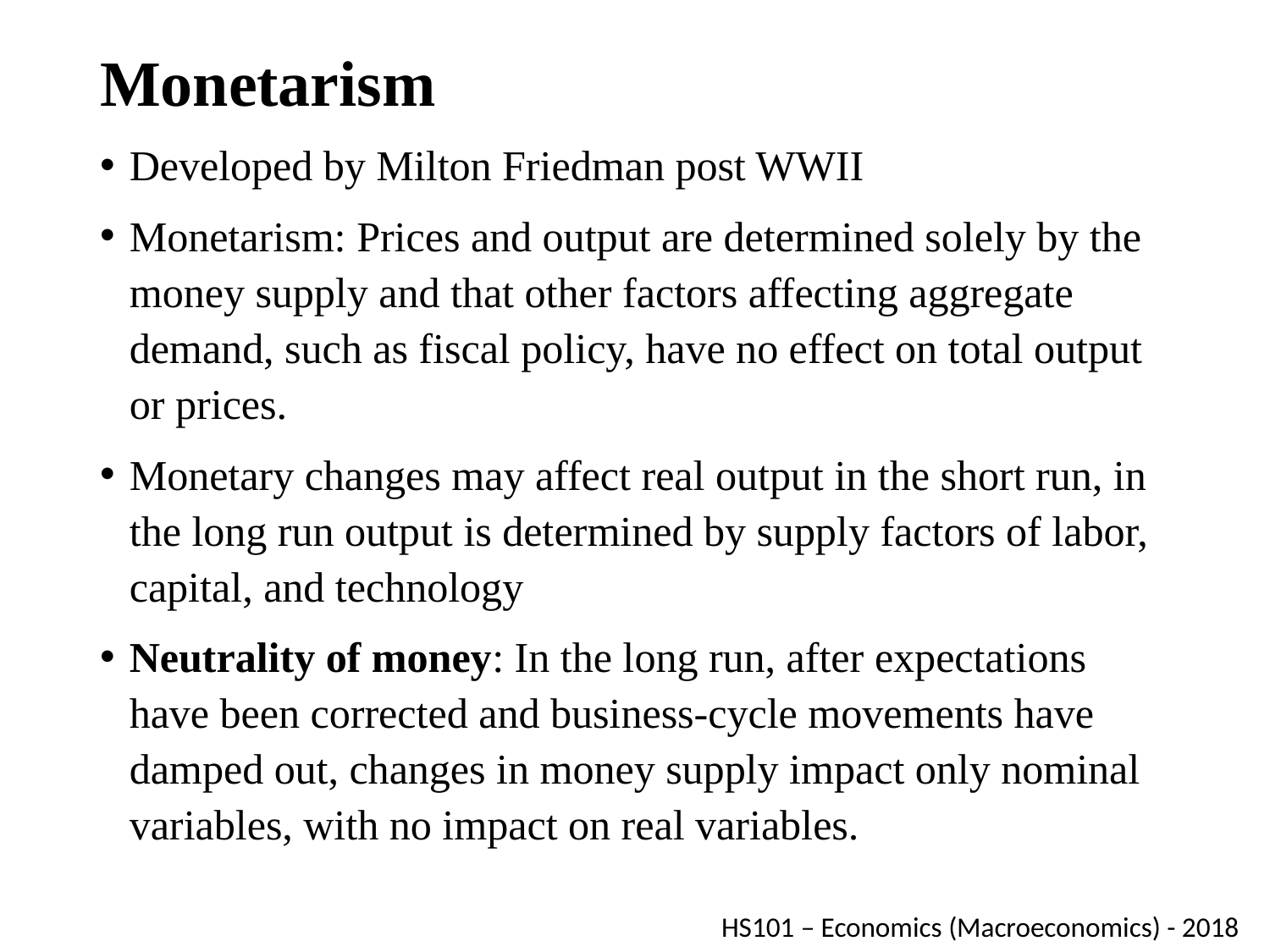

# Monetarism
Developed by Milton Friedman post WWII
Monetarism: Prices and output are determined solely by the money supply and that other factors affecting aggregate demand, such as fiscal policy, have no effect on total output or prices.
Monetary changes may affect real output in the short run, in the long run output is determined by supply factors of labor, capital, and technology
Neutrality of money: In the long run, after expectations have been corrected and business-cycle movements have damped out, changes in money supply impact only nominal variables, with no impact on real variables.
HS101 – Economics (Macroeconomics) - 2018